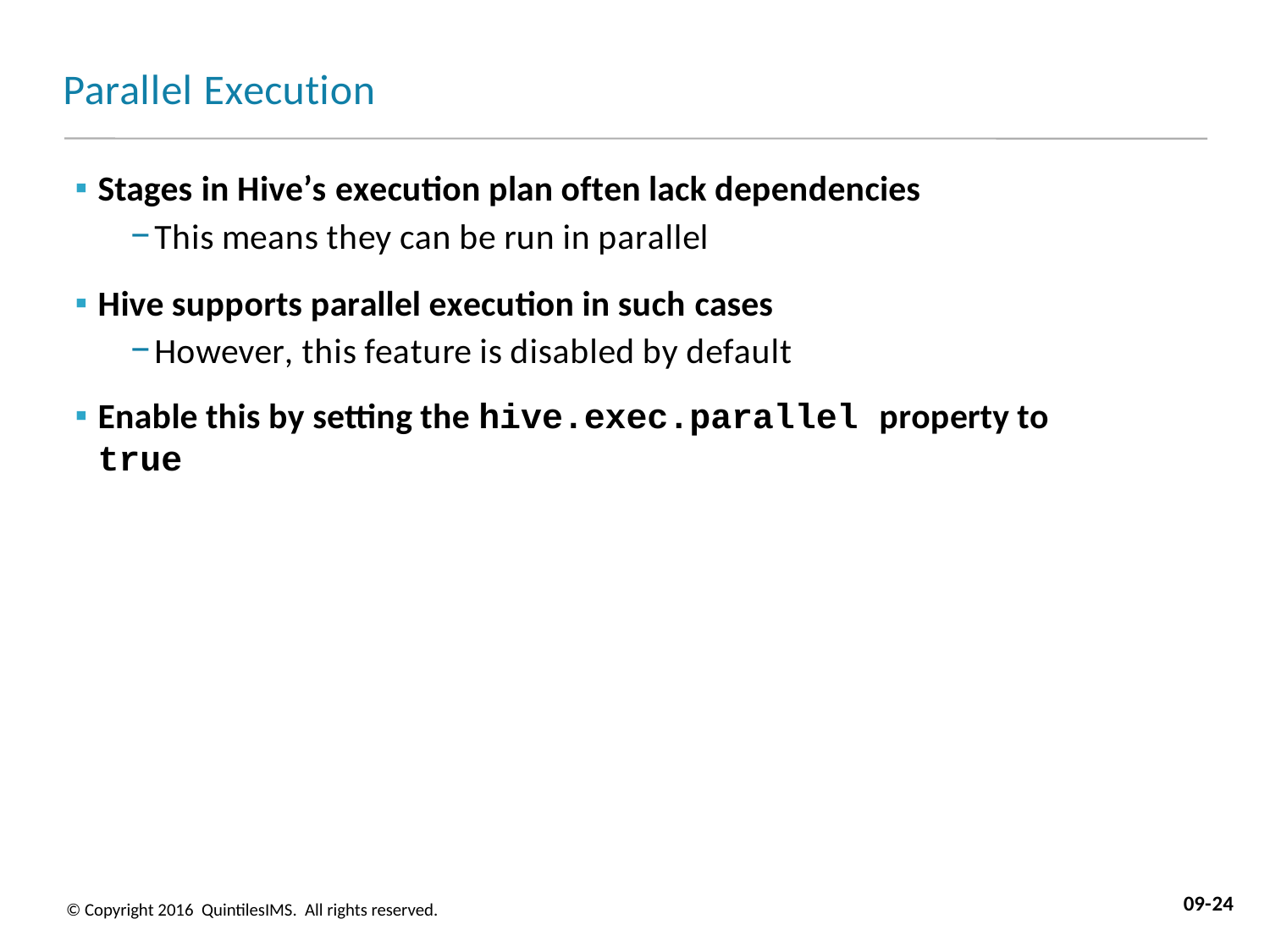

# Parallel Execution
Stages in Hive’s execution plan often lack dependencies
This means they can be run in parallel
Hive supports parallel execution in such cases
However, this feature is disabled by default
Enable this by setting the hive.exec.parallel property to true
09-24
© Copyright 2016  QuintilesIMS.  All rights reserved.